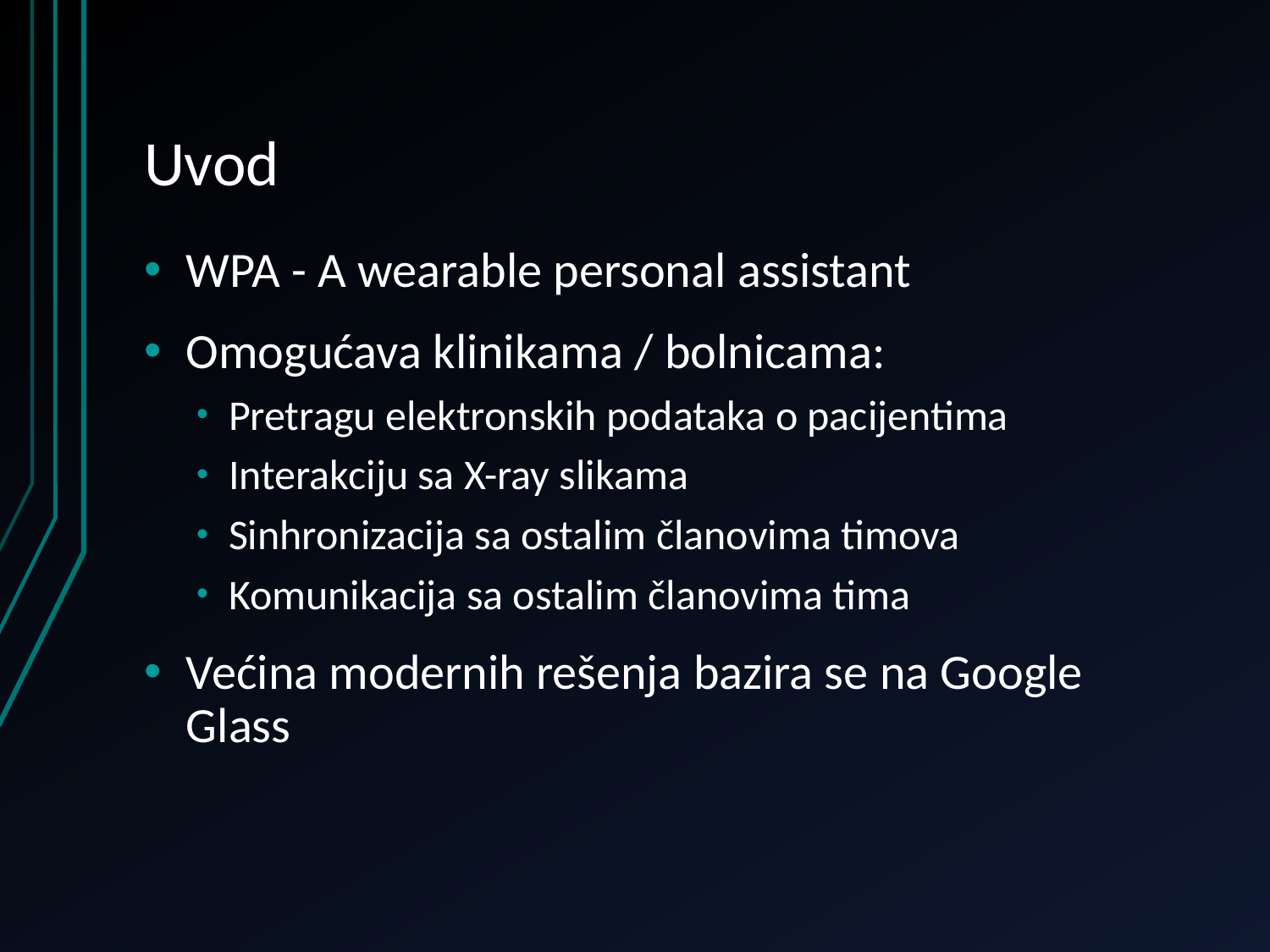

# Uvod
WPA - A wearable personal assistant
Omogućava klinikama / bolnicama:
Pretragu elektronskih podataka o pacijentima
Interakciju sa X-ray slikama
Sinhronizacija sa ostalim članovima timova
Komunikacija sa ostalim članovima tima
Većina modernih rešenja bazira se na Google Glass